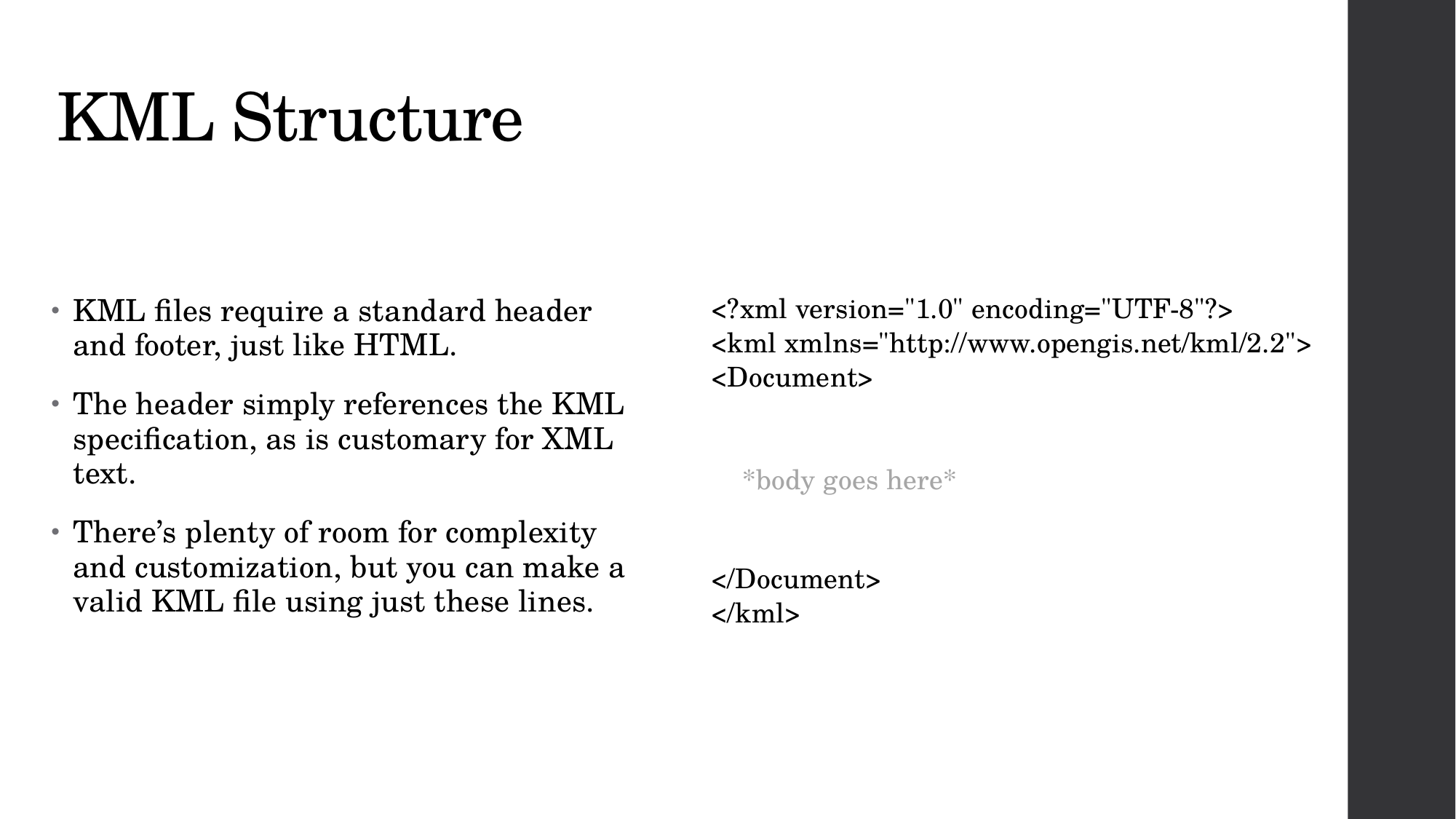

# KML Structure
<?xml version="1.0" encoding="UTF-8"?>
<kml xmlns="http://www.opengis.net/kml/2.2">
<Document>

    *body goes here*

</Document>
</kml>
KML files require a standard header and footer, just like HTML.
The header simply references the KML specification, as is customary for XML text.
There’s plenty of room for complexity and customization, but you can make a valid KML file using just these lines.